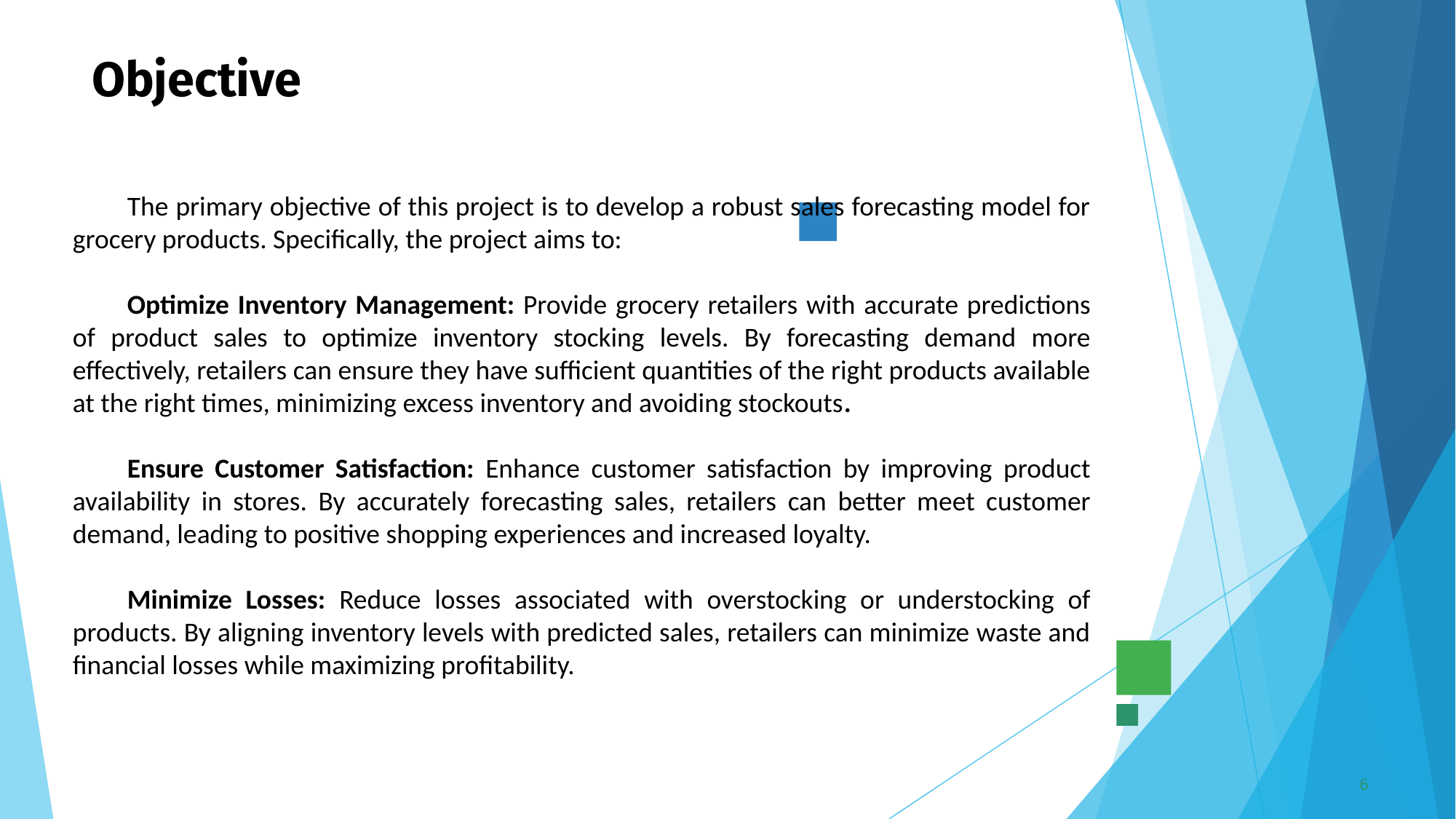

# Objective
The primary objective of this project is to develop a robust sales forecasting model for grocery products. Specifically, the project aims to:

Optimize Inventory Management: Provide grocery retailers with accurate predictions of product sales to optimize inventory stocking levels. By forecasting demand more effectively, retailers can ensure they have sufficient quantities of the right products available at the right times, minimizing excess inventory and avoiding stockouts.

Ensure Customer Satisfaction: Enhance customer satisfaction by improving product availability in stores. By accurately forecasting sales, retailers can better meet customer demand, leading to positive shopping experiences and increased loyalty.

Minimize Losses: Reduce losses associated with overstocking or understocking of products. By aligning inventory levels with predicted sales, retailers can minimize waste and financial losses while maximizing profitability.

6